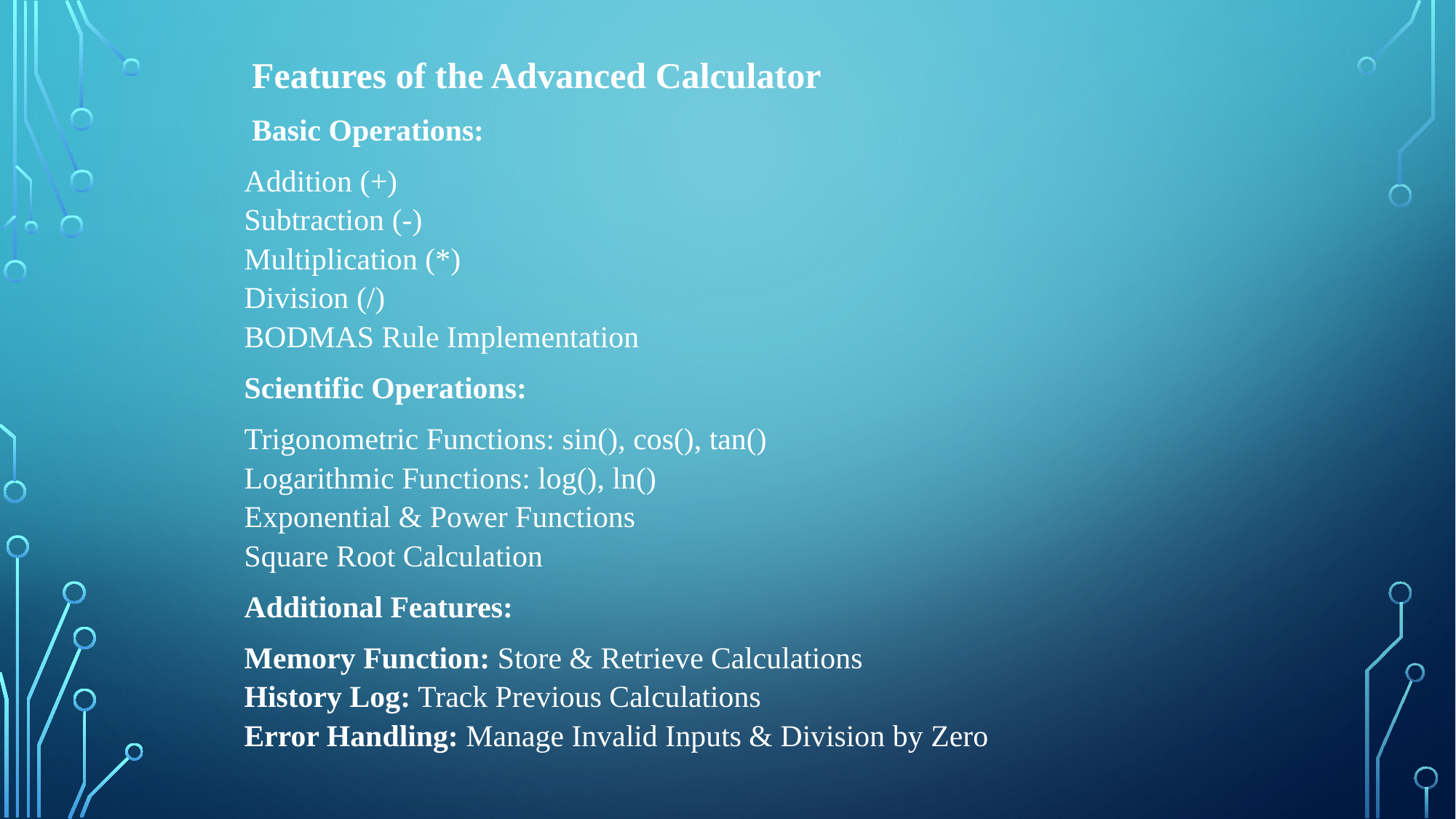

Features of the Advanced Calculator
 Basic Operations:
Addition (+)
Subtraction (-)
Multiplication (*)
Division (/)
BODMAS Rule Implementation
Scientific Operations:
Trigonometric Functions: sin(), cos(), tan()
Logarithmic Functions: log(), ln()
Exponential & Power Functions
Square Root Calculation
Additional Features:
Memory Function: Store & Retrieve Calculations
History Log: Track Previous Calculations
Error Handling: Manage Invalid Inputs & Division by Zero